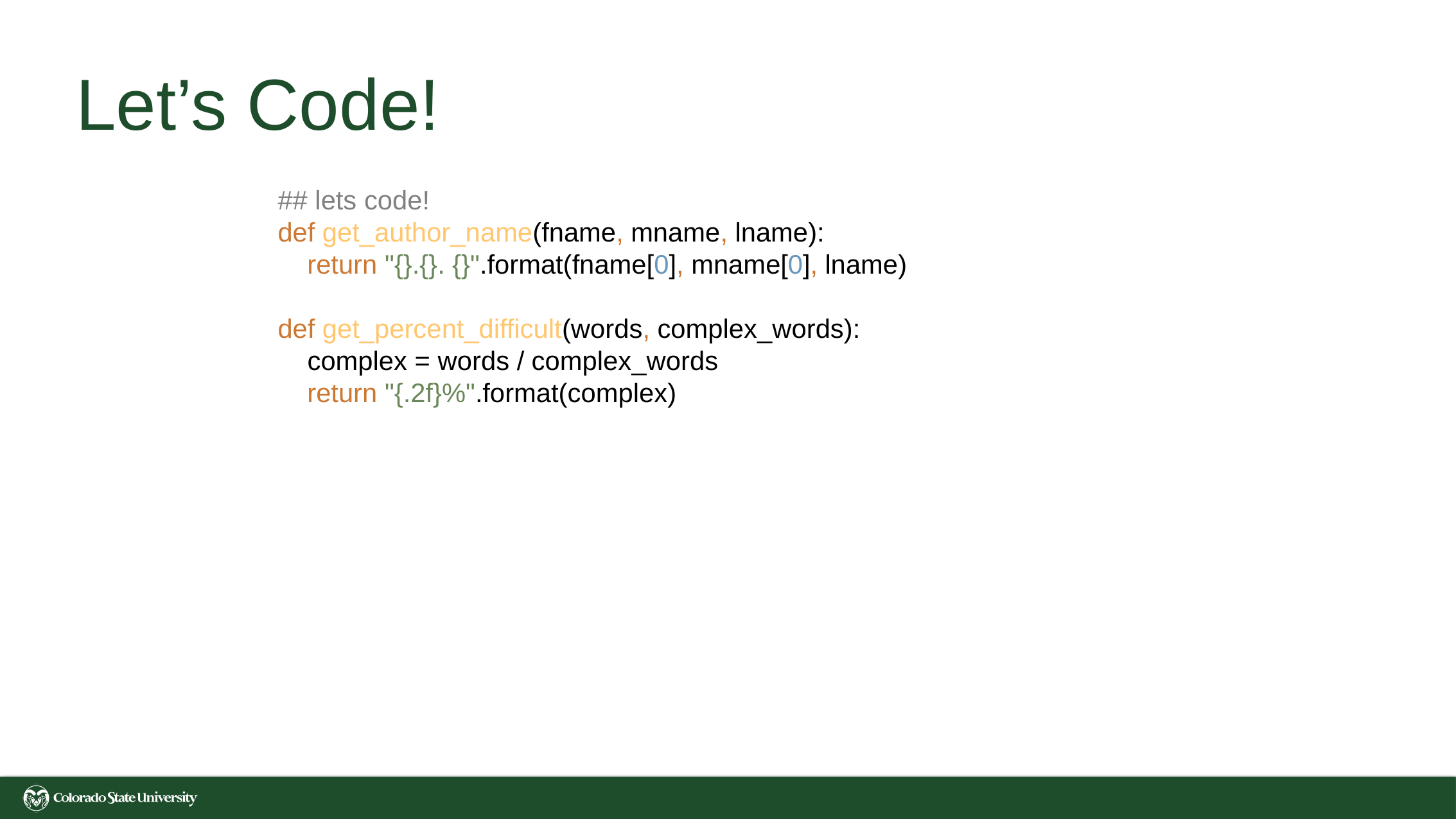

# Let’s Code!
## lets code! def get_author_name(fname, mname, lname): return "{}.{}. {}".format(fname[0], mname[0], lname) def get_percent_difficult(words, complex_words): complex = words / complex_words return "{.2f}%".format(complex)